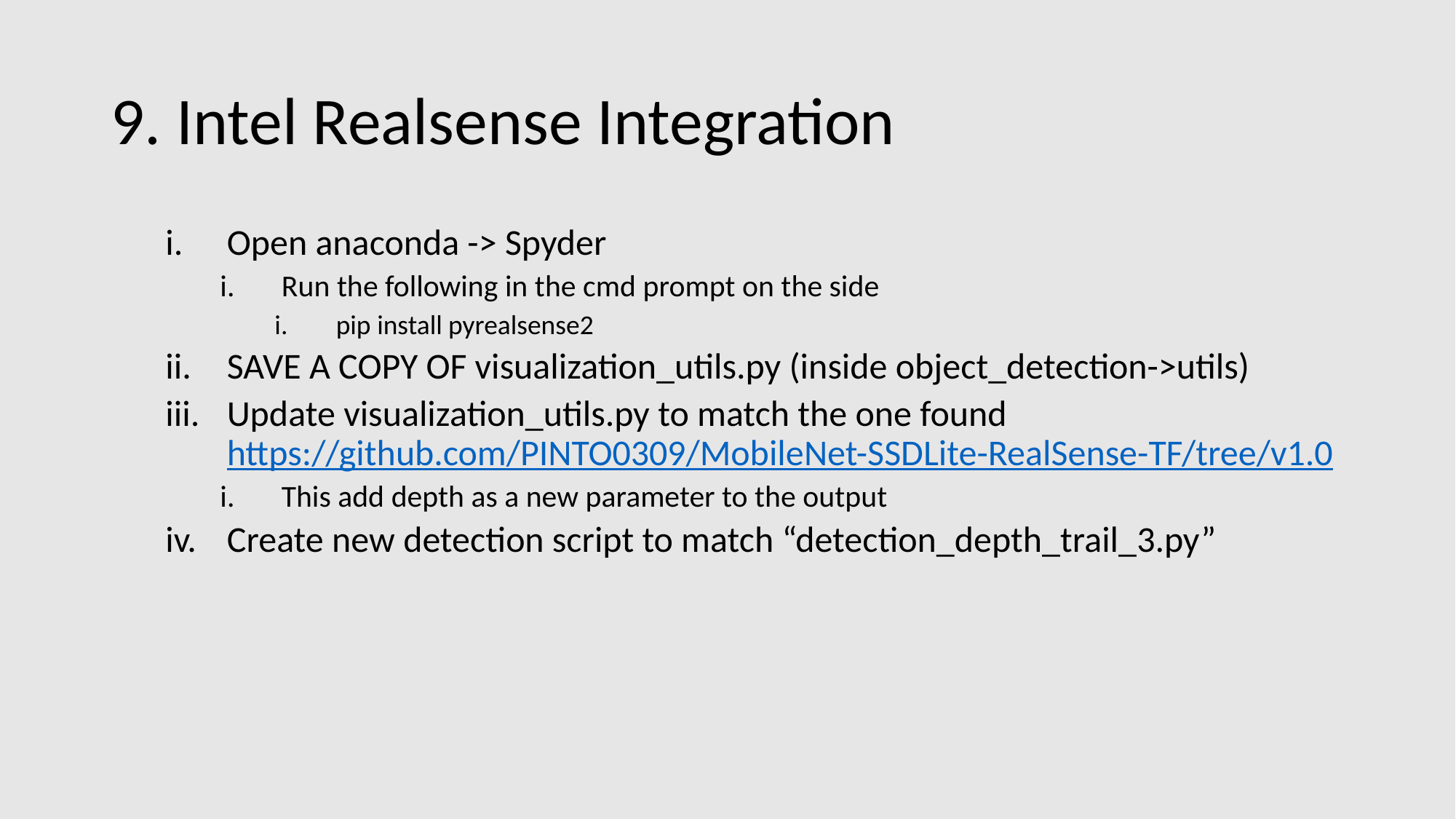

# 9. Intel Realsense Integration
Open anaconda -> Spyder
Run the following in the cmd prompt on the side
pip install pyrealsense2
SAVE A COPY OF visualization_utils.py (inside object_detection->utils)
Update visualization_utils.py to match the one found https://github.com/PINTO0309/MobileNet-SSDLite-RealSense-TF/tree/v1.0
This add depth as a new parameter to the output
Create new detection script to match “detection_depth_trail_3.py”